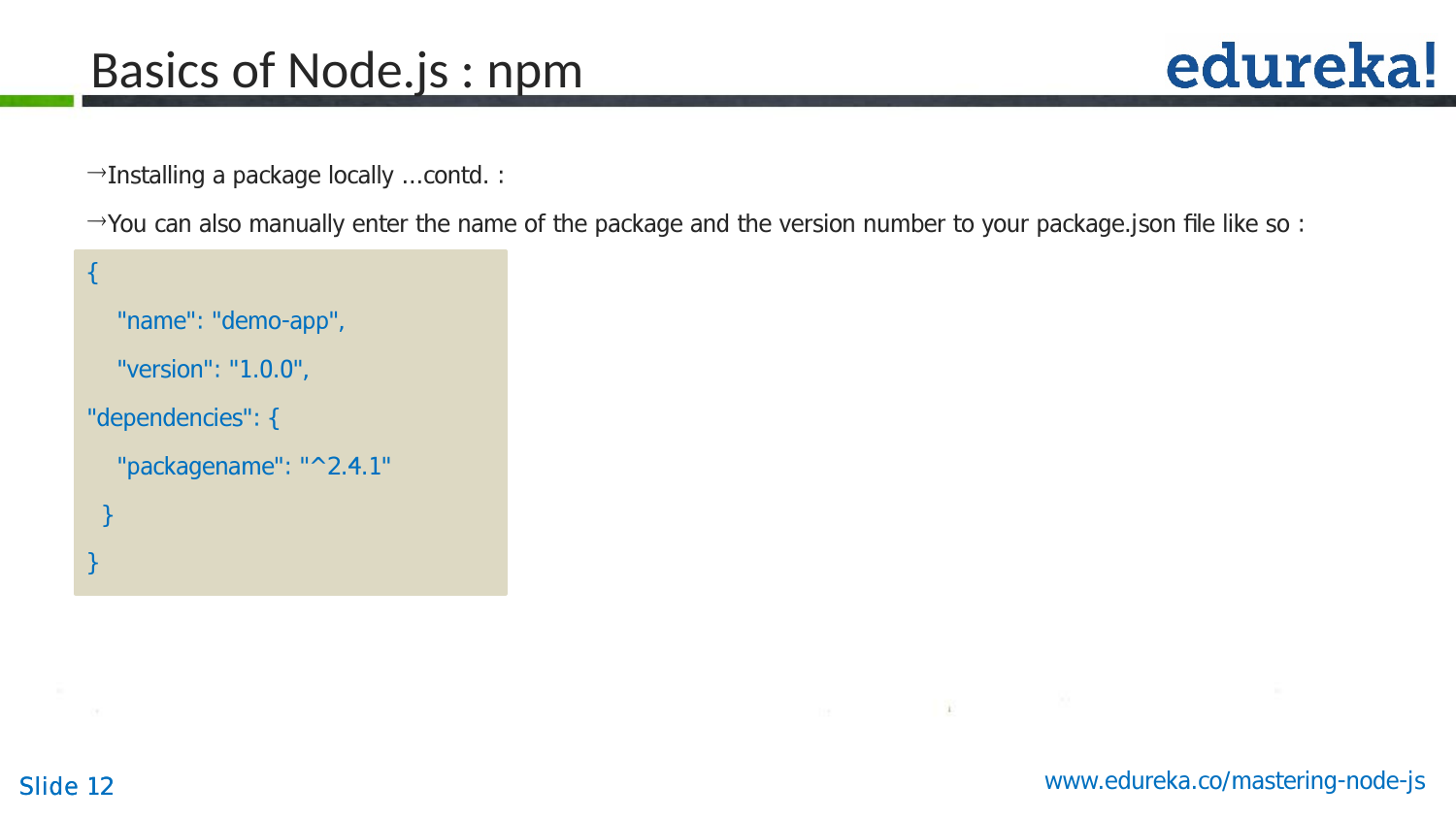

# Basics of Node.js : npm
Installing a package locally ...contd. :
You can also manually enter the name of the package and the version number to your package.json file like so :
{
    "name": "demo-app",
    "version": "1.0.0",
"dependencies": {
    "packagename": "^2.4.1"
  }
}